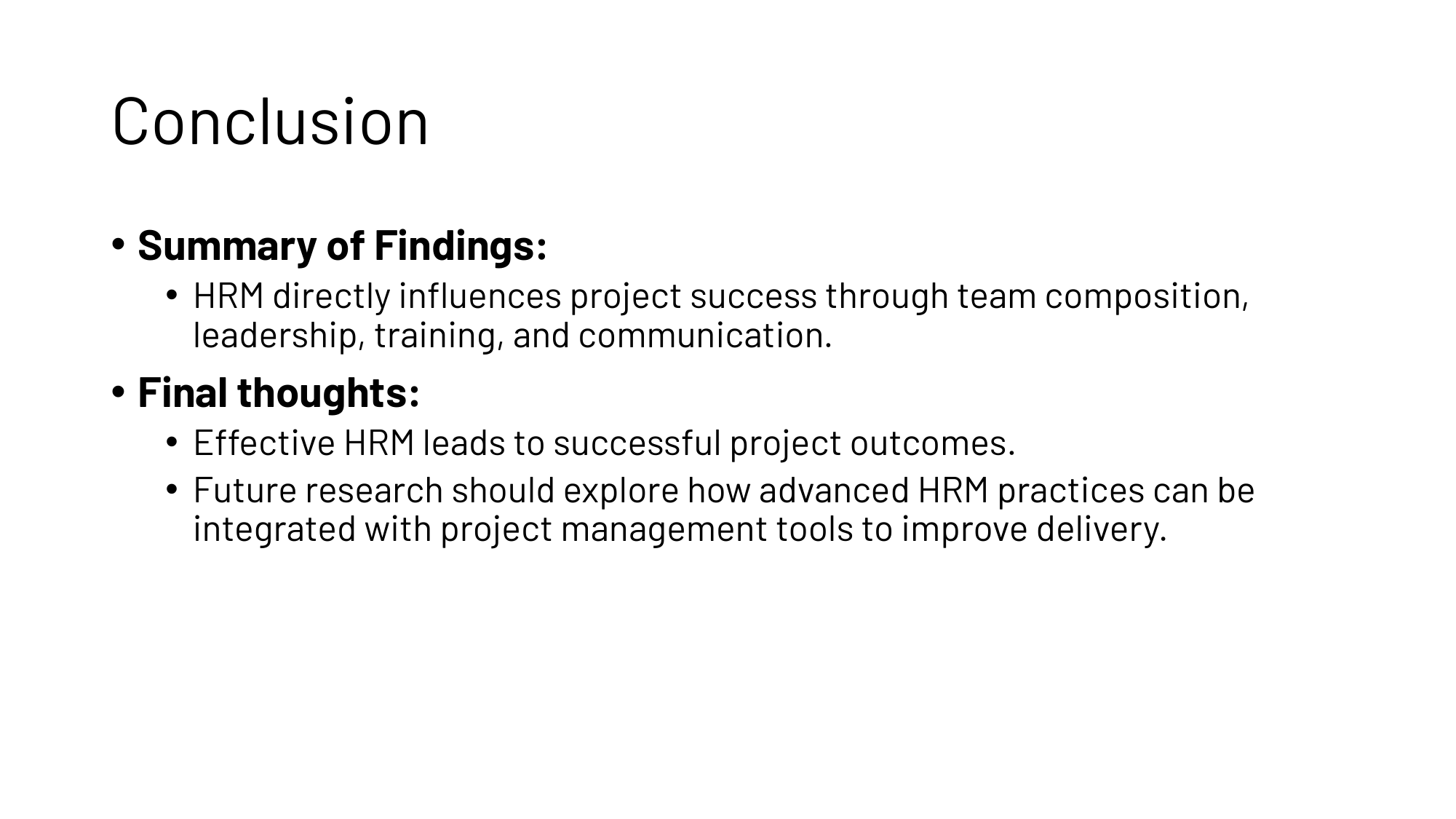

# Conclusion
Summary of Findings:
HRM directly influences project success through team composition, leadership, training, and communication.
Final thoughts:
Effective HRM leads to successful project outcomes.
Future research should explore how advanced HRM practices can be integrated with project management tools to improve delivery.